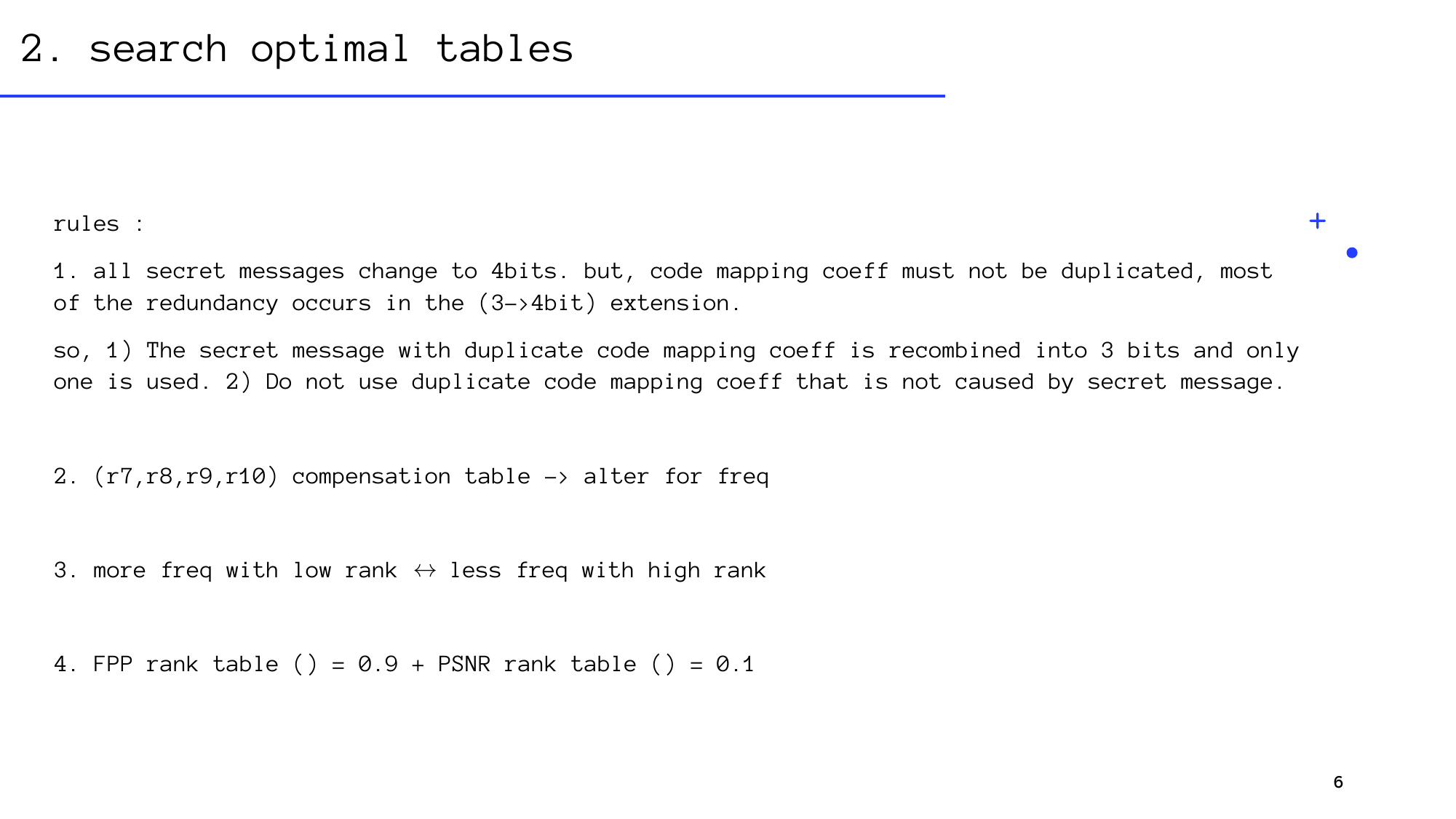

# 2. search optimal tables
rules :
1. all secret messages change to 4bits. but, code mapping coeff must not be duplicated, most of the redundancy occurs in the (3->4bit) extension.
so, 1) The secret message with duplicate code mapping coeff is recombined into 3 bits and only one is used. 2) Do not use duplicate code mapping coeff that is not caused by secret message.

2. (r7,r8,r9,r10) compensation table -> alter for freq

3. more freq with low rank ↔ less freq with high rank

4. FPP rank table () = 0.9 + PSNR rank table () = 0.1
6